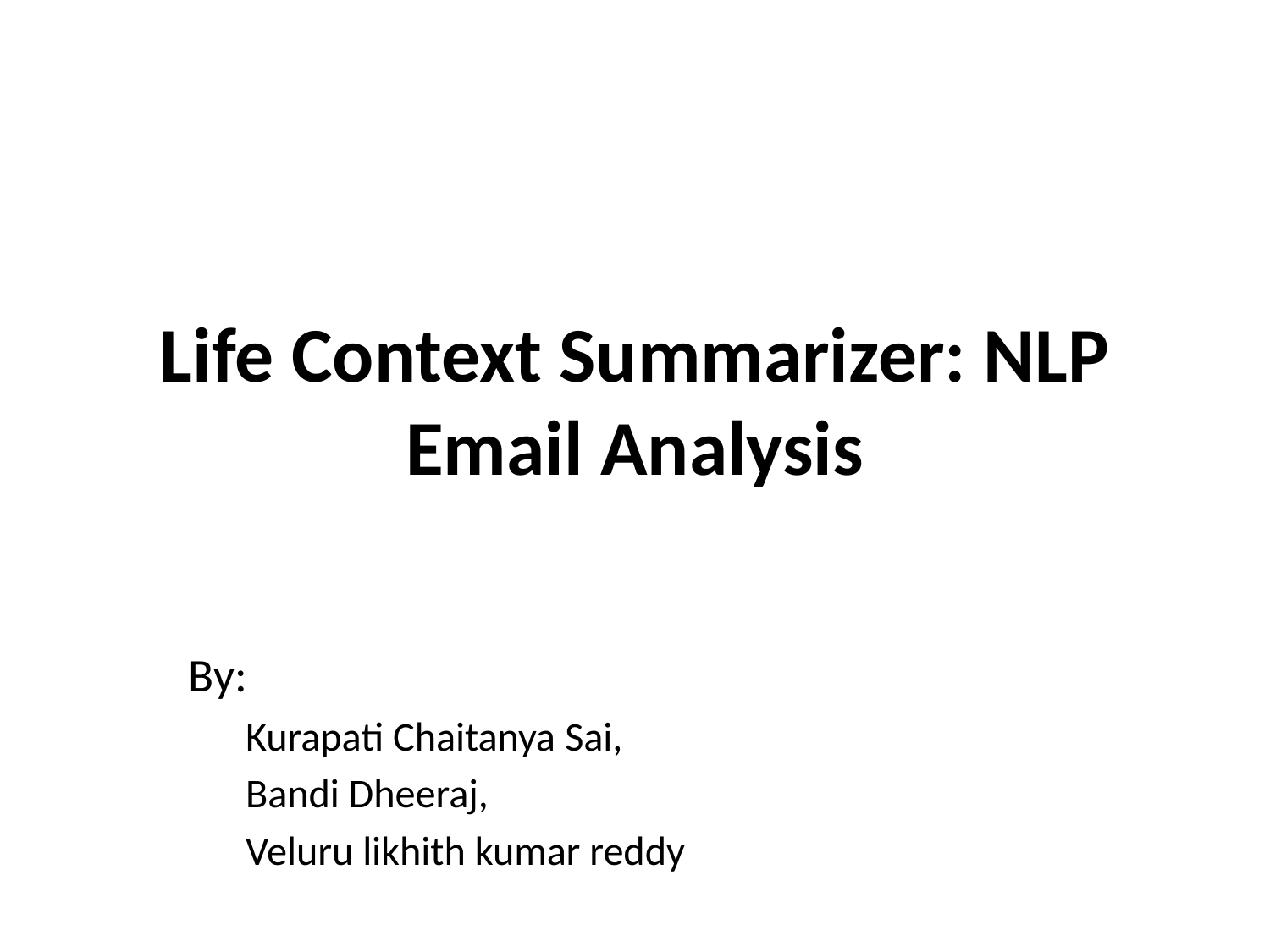

# Life Context Summarizer: NLP Email Analysis
By:
Kurapati Chaitanya Sai,
Bandi Dheeraj,
Veluru likhith kumar reddy